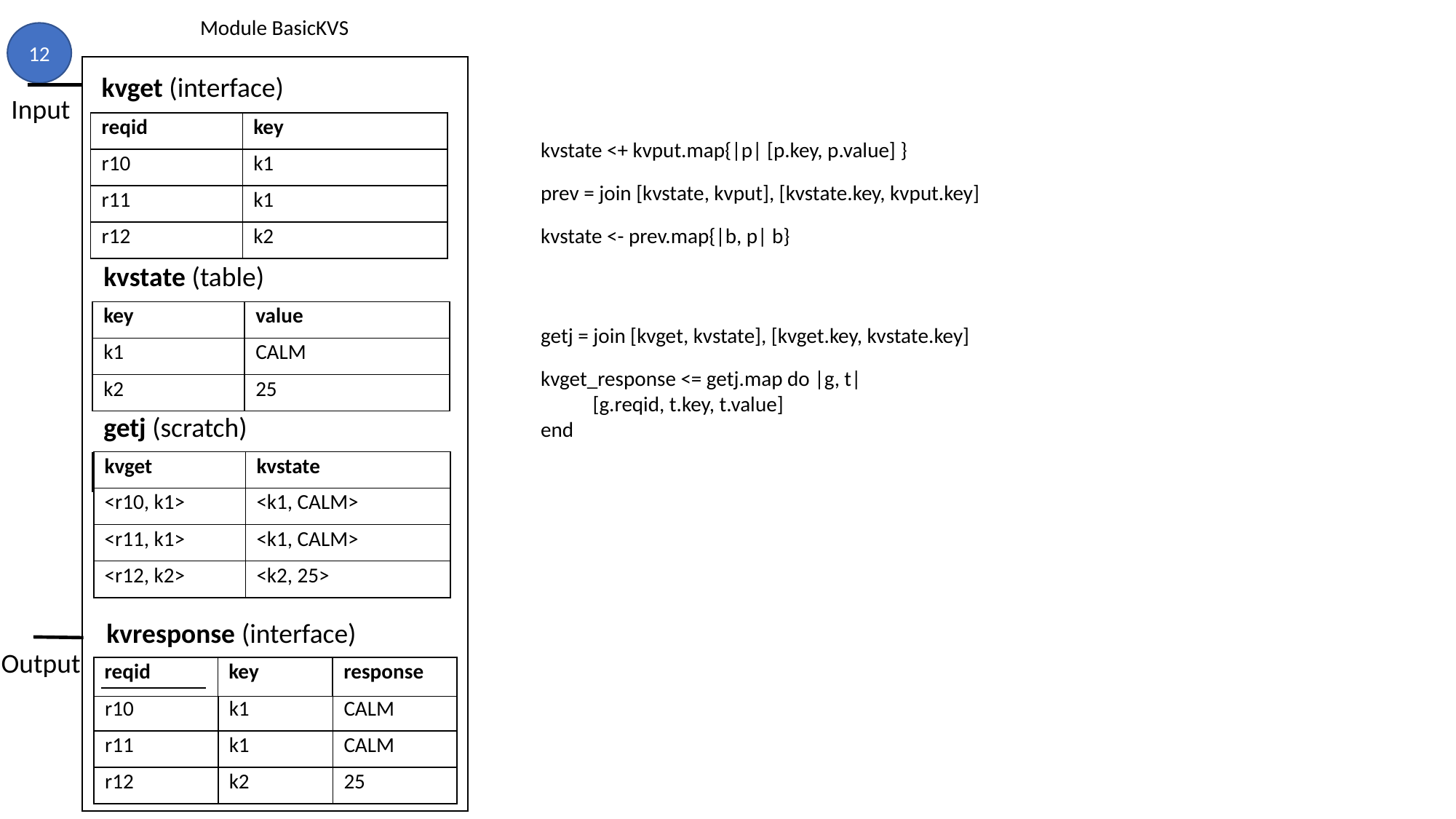

Module BasicKVS
12

kvget (interface)
Input
| reqid | key |
| --- | --- |
| r10 | k1 |
| r11 | k1 |
| r12 | k2 |
| reqid | key |
| --- | --- |
kvstate <+ kvput.map{|p| [p.key, p.value] }
prev = join [kvstate, kvput], [kvstate.key, kvput.key]
kvstate <- prev.map{|b, p| b}
kvstate (table)
| key | value |
| --- | --- |
| k1 | CALM |
| k2 | 25 |
getj = join [kvget, kvstate], [kvget.key, kvstate.key]
kvget_response <= getj.map do |g, t|
           [g.reqid, t.key, t.value]
end
getj (scratch)
| kvget | kvstate |
| --- | --- |
| <r10, k1> | <k1, CALM> |
| <r11, k1> | <k1, CALM> |
| <r12, k2> | <k2, 25> |
| kvget | kvstate |
| --- | --- |
kvresponse (interface)
Output
| reqid | key | response |
| --- | --- | --- |
| reqid | key | response |
| --- | --- | --- |
| r10 | k1 | CALM |
| r11 | k1 | CALM |
| r12 | k2 | 25 |